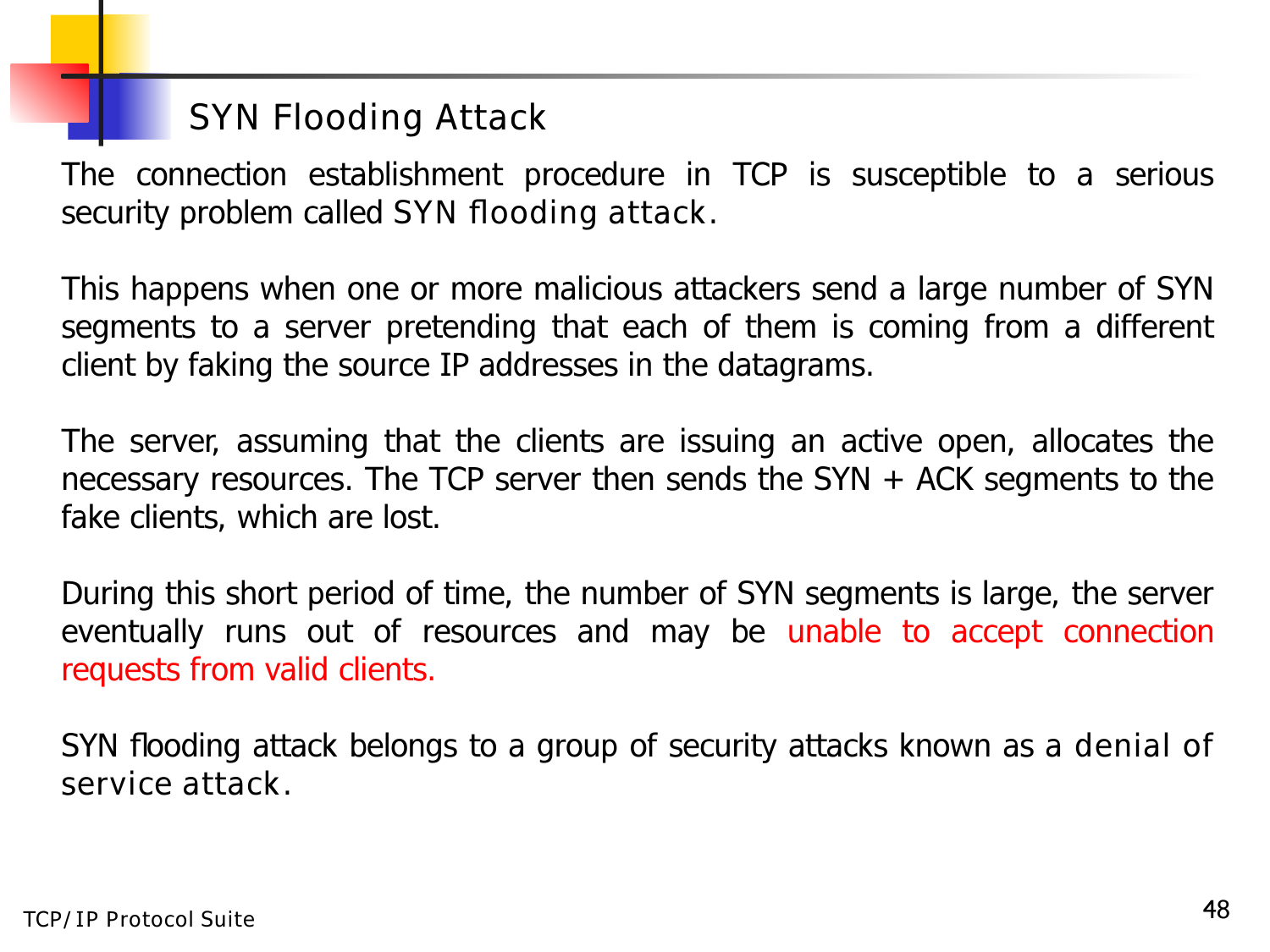

SYN Flooding Attack
The connection establishment procedure in TCP is susceptible to a serious security problem called SYN flooding attack.

This happens when one or more malicious attackers send a large number of SYN segments to a server pretending that each of them is coming from a different client by faking the source IP addresses in the datagrams.

The server, assuming that the clients are issuing an active open, allocates the necessary resources. The TCP server then sends the SYN + ACK segments to the fake clients, which are lost.

During this short period of time, the number of SYN segments is large, the server eventually runs out of resources and may be unable to accept connection requests from valid clients.

SYN flooding attack belongs to a group of security attacks known as a denial of service attack.
48
TCP/IP Protocol Suite